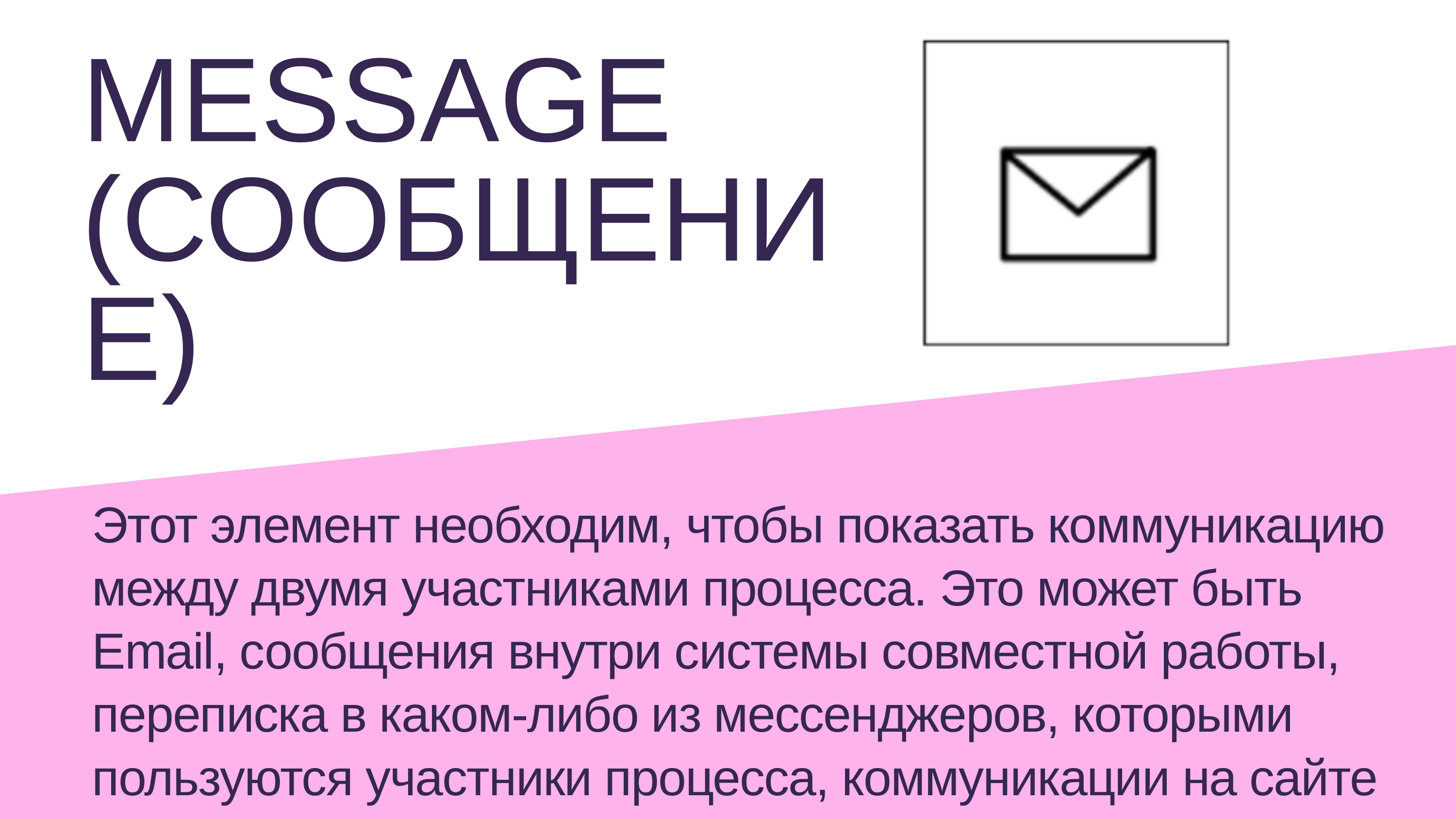

MESSAGE (СООБЩЕНИЕ)

Этот элемент необходим, чтобы показать коммуникацию между двумя участниками процесса. Это может быть Email, сообщения внутри системы совместной работы, переписка в каком-либо из мессенджеров, которыми пользуются участники процесса, коммуникации на сайте компании, sms-сообщения и т.д.